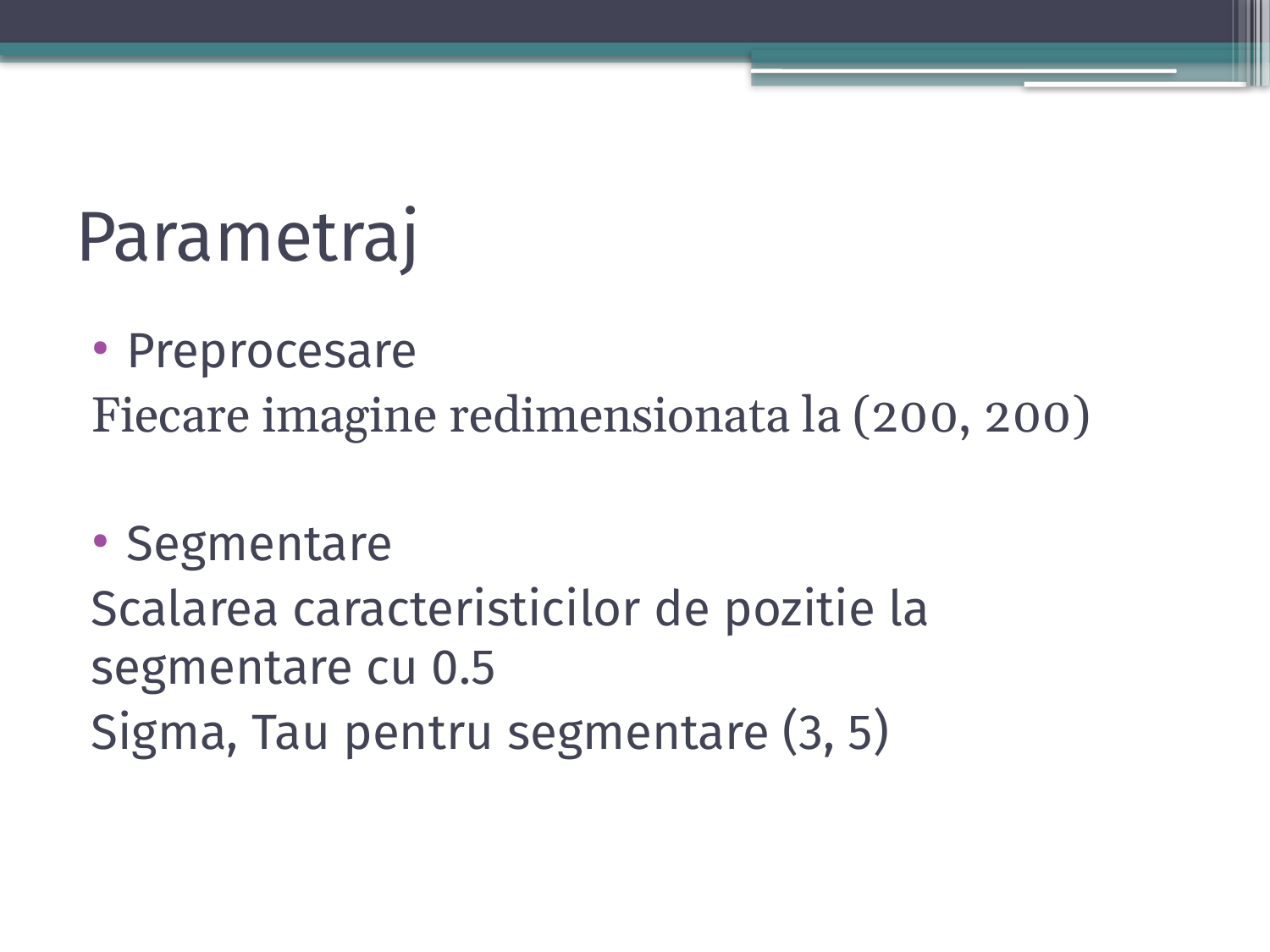

# Parametraj
Preprocesare
Fiecare imagine redimensionata la (200, 200)

Segmentare
Scalarea caracteristicilor de pozitie la segmentare cu 0.5
Sigma, Tau pentru segmentare (3, 5)